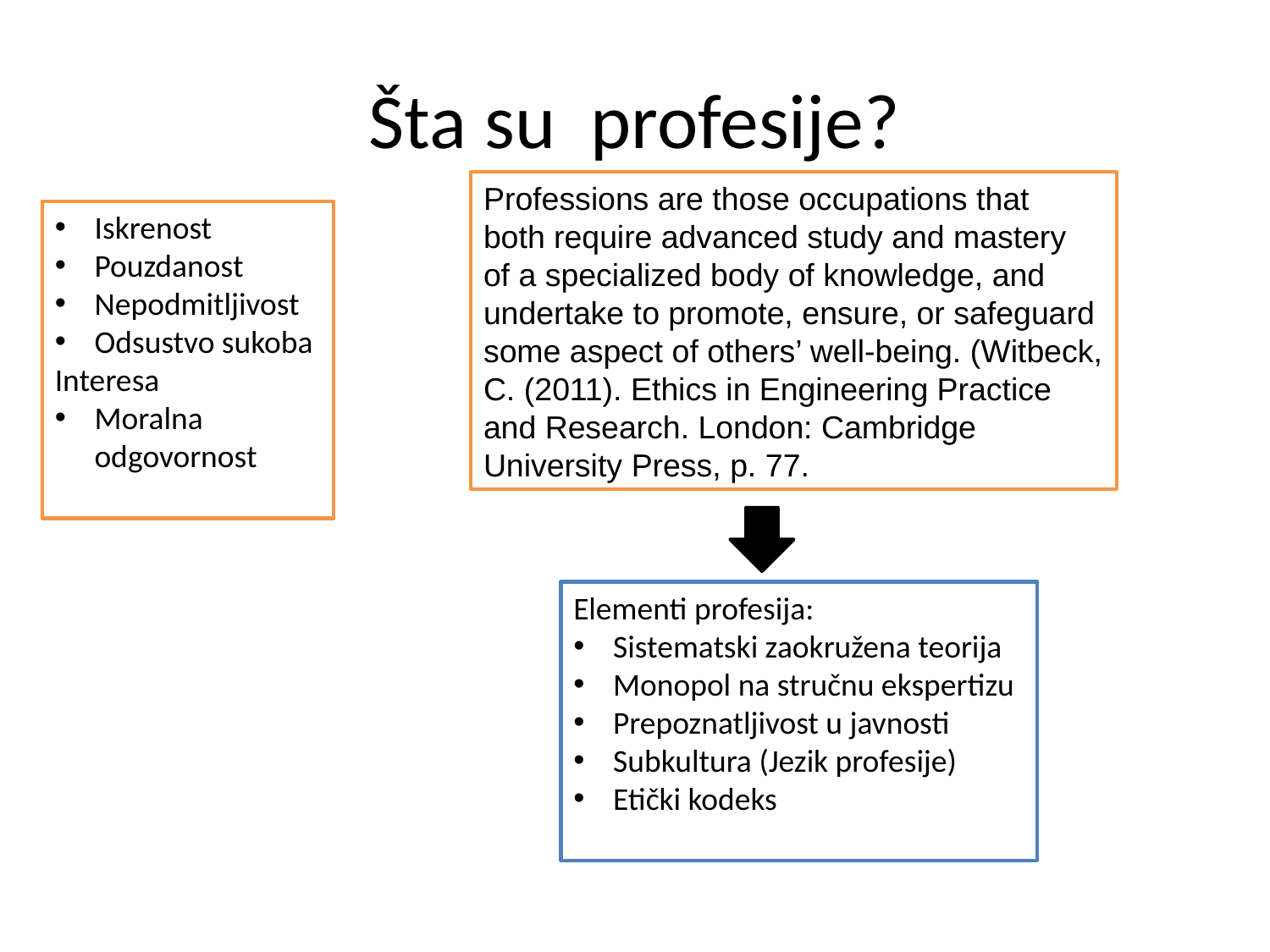

# Šta su  profesije?
Professions are those occupations that
both require advanced study and mastery
of a specialized body of knowledge, and undertake to promote, ensure, or safeguard some aspect of others’ well-being. (Witbeck, C. (2011). Ethics in Engineering Practice and Research. London: Cambridge University Press, p. 77.
Iskrenost
Pouzdanost
Nepodmitljivost
Odsustvo sukoba
Interesa
Moralna odgovornost

Elementi profesija:
Sistematski zaokružena teorija
Monopol na stručnu ekspertizu
Prepoznatljivost u javnosti
Subkultura (Jezik profesije)
Etički kodeks